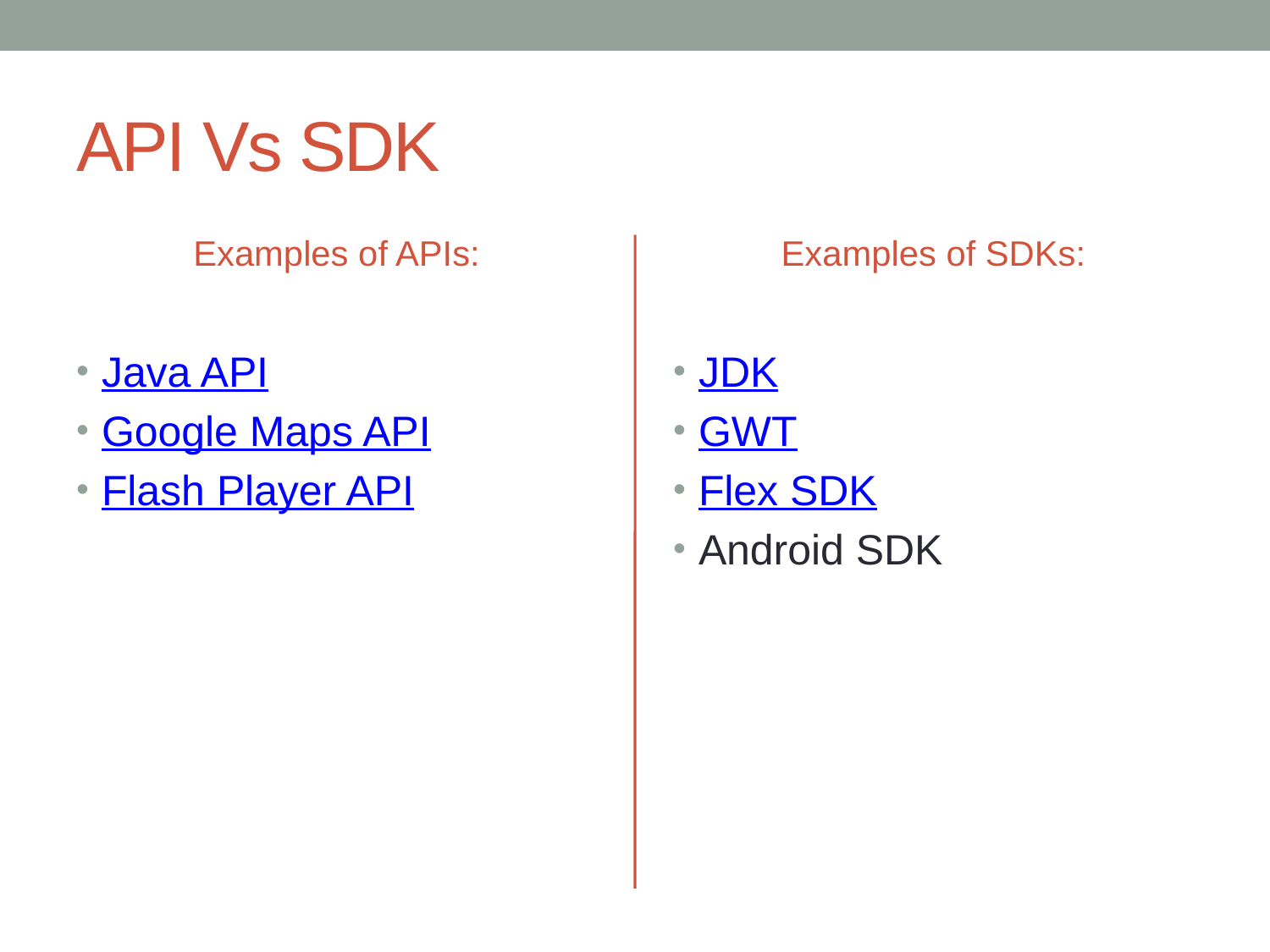

# API Vs SDK
Examples of APIs:

Examples of SDKs:

Java API
Google Maps API
Flash Player API

JDK
GWT
Flex SDK
Android SDK